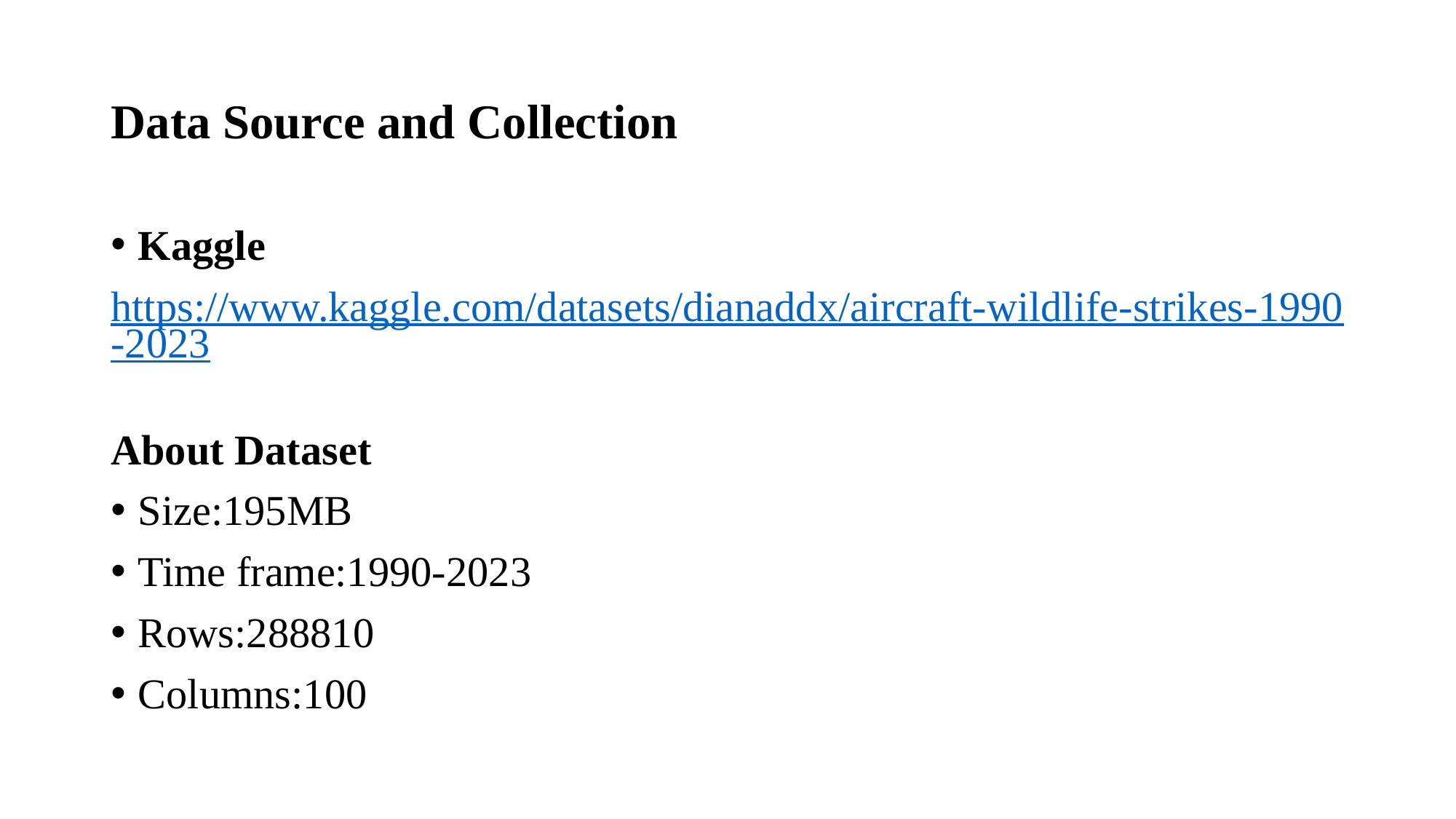

# Data Source and Collection
Kaggle
https://www.kaggle.com/datasets/dianaddx/aircraft-wildlife-strikes-1990-2023
About Dataset
Size:195MB
Time frame:1990-2023
Rows:288810
Columns:100